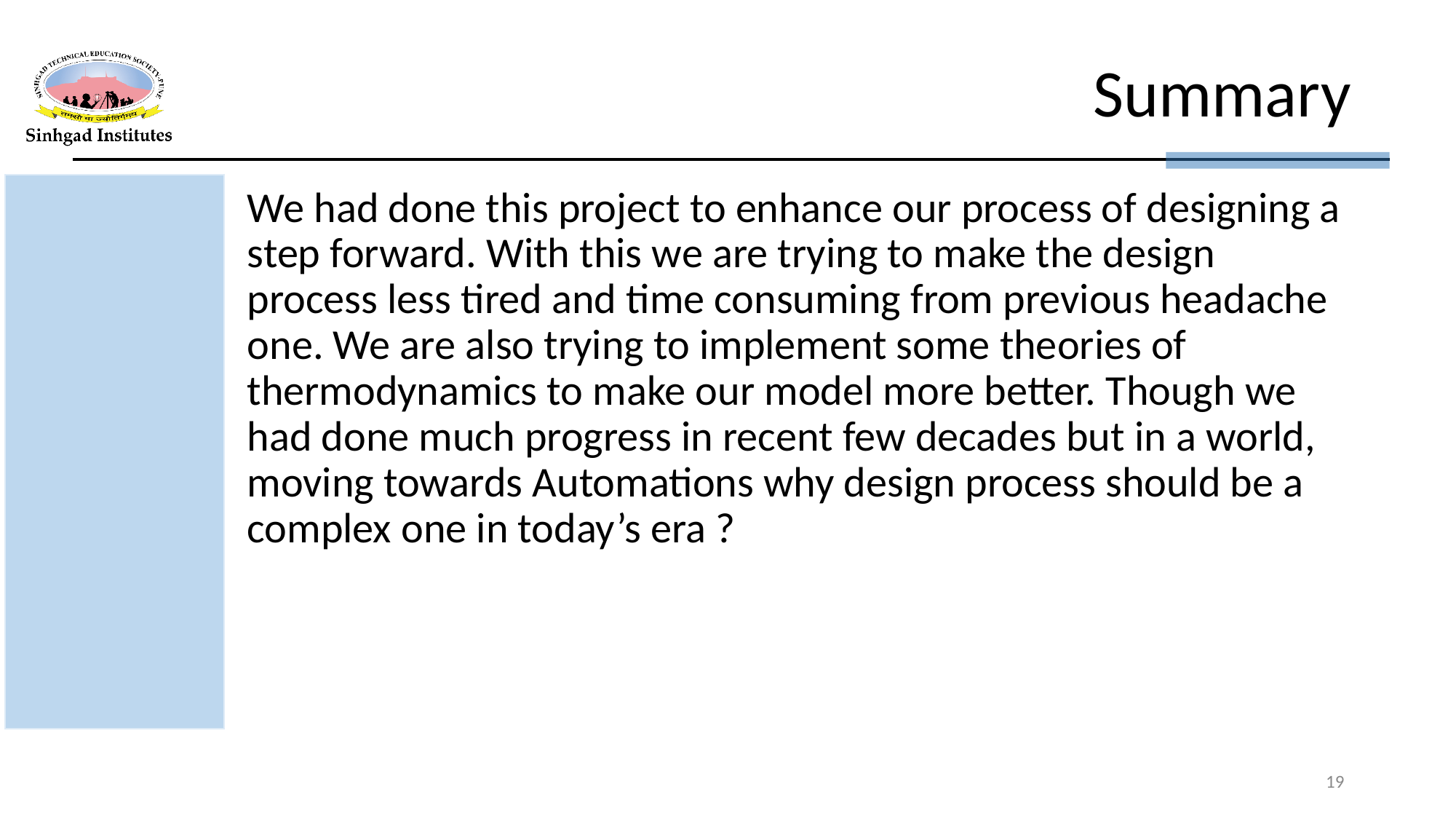

# Summary
We had done this project to enhance our process of designing a step forward. With this we are trying to make the design process less tired and time consuming from previous headache one. We are also trying to implement some theories of thermodynamics to make our model more better. Though we had done much progress in recent few decades but in a world, moving towards Automations why design process should be a complex one in today’s era ?
19